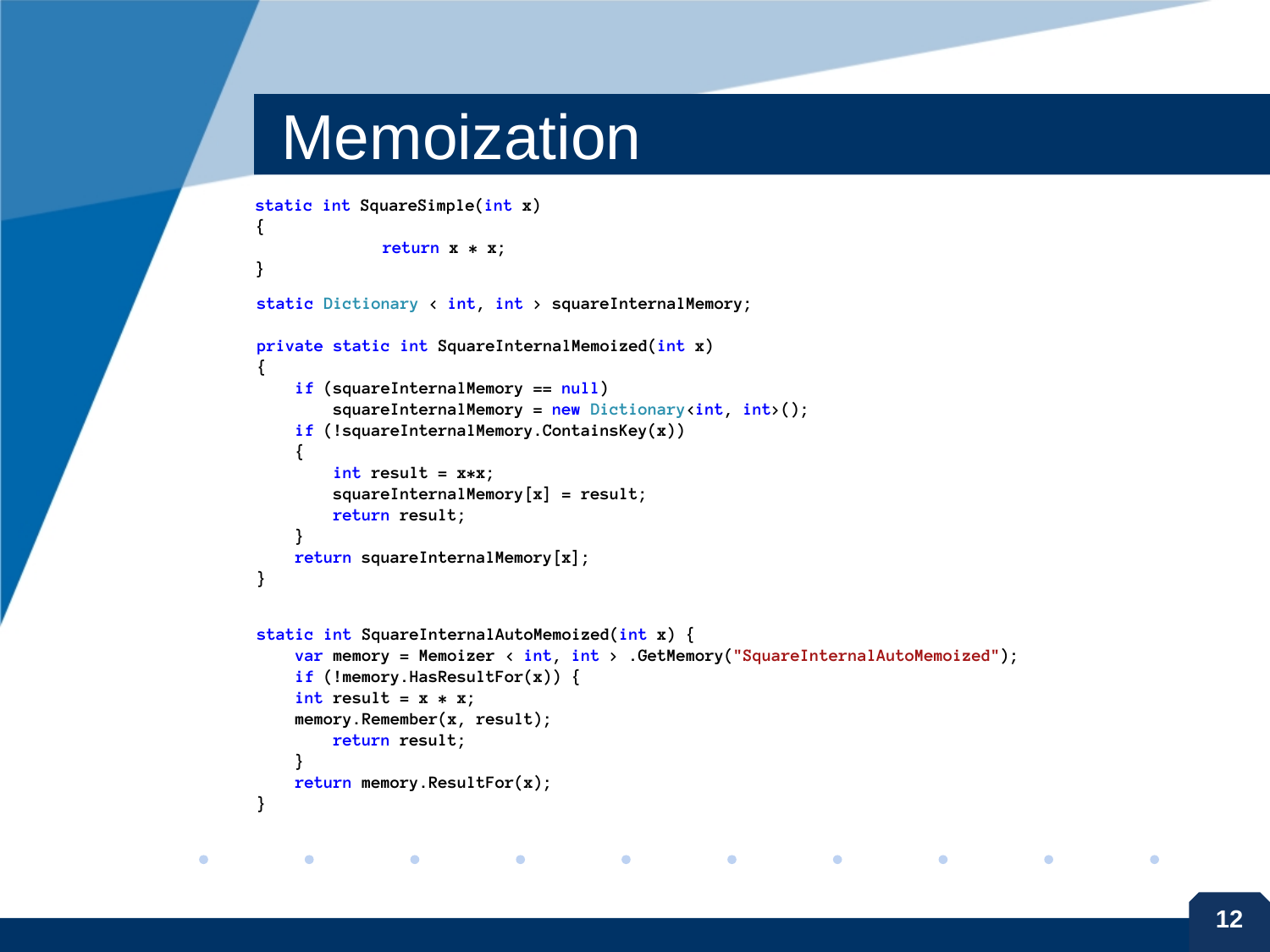

# Memoization
static int SquareSimple(int x)
{
	return x * x;
}
        static Dictionary < int, int > squareInternalMemory;

        private static int SquareInternalMemoized(int x)
        {
            if (squareInternalMemory == null)
                squareInternalMemory = new Dictionary<int, int>();
            if (!squareInternalMemory.ContainsKey(x))
            {
                int result = x*x;
                squareInternalMemory[x] = result;
                return result;
            }
            return squareInternalMemory[x];
        }
        static int SquareInternalAutoMemoized(int x) {
            var memory = Memoizer < int, int > .GetMemory("SquareInternalAutoMemoized");
            if (!memory.HasResultFor(x)) {
            int result = x * x;
            memory.Remember(x, result);
                return result;
            }
            return memory.ResultFor(x);
        }
12